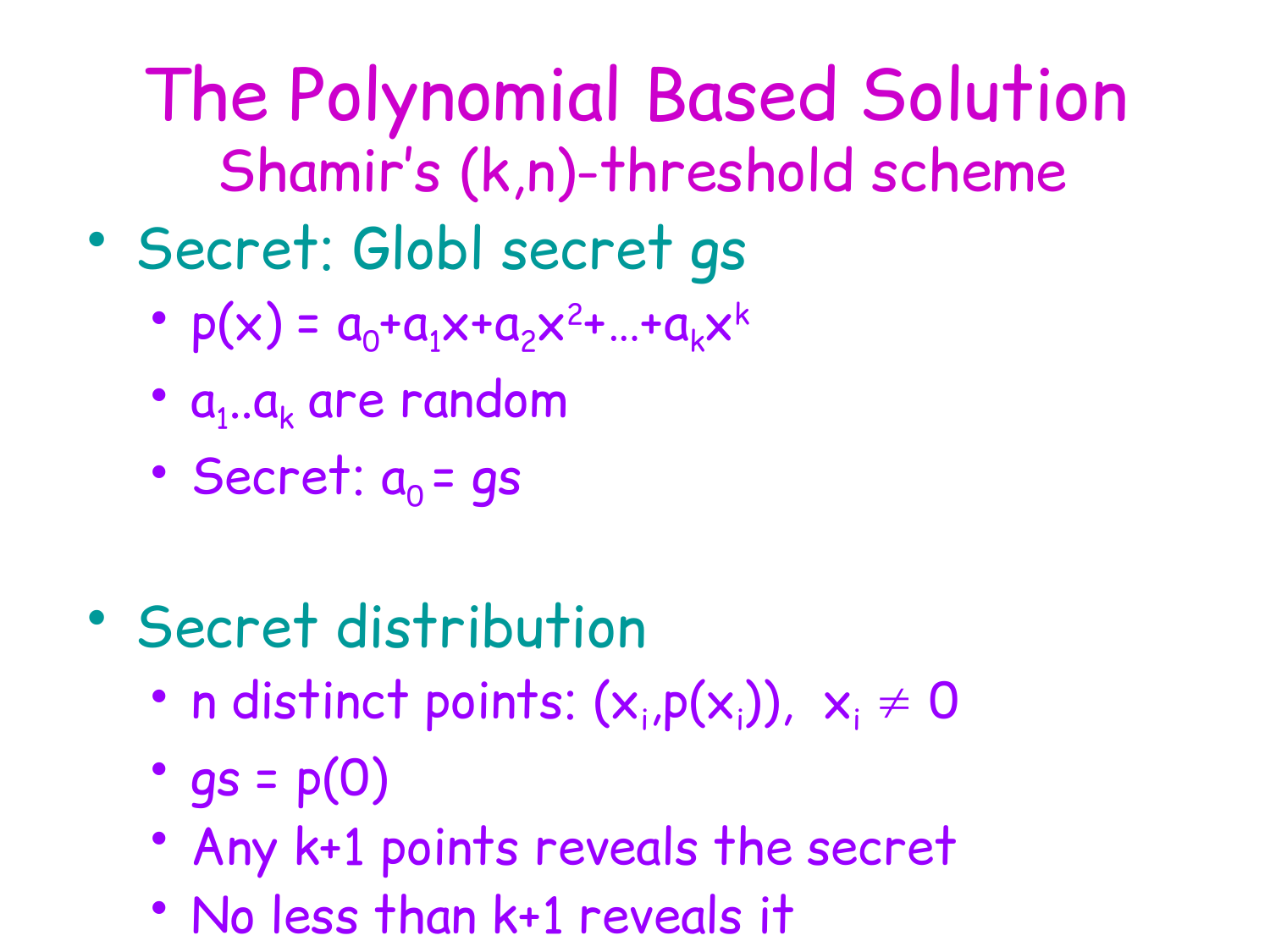

The Polynomial Based Solution
 Shamir’s (k,n)-threshold scheme
Secret: Globl secret gs
p(x) = a0+a1x+a2x2+…+akxk
a1..ak are random
Secret: a0 = gs
Secret distribution
n distinct points: (xi,p(xi)),  xi ≠ 0
gs = p(0)
Any k+1 points reveals the secret
No less than k+1 reveals it